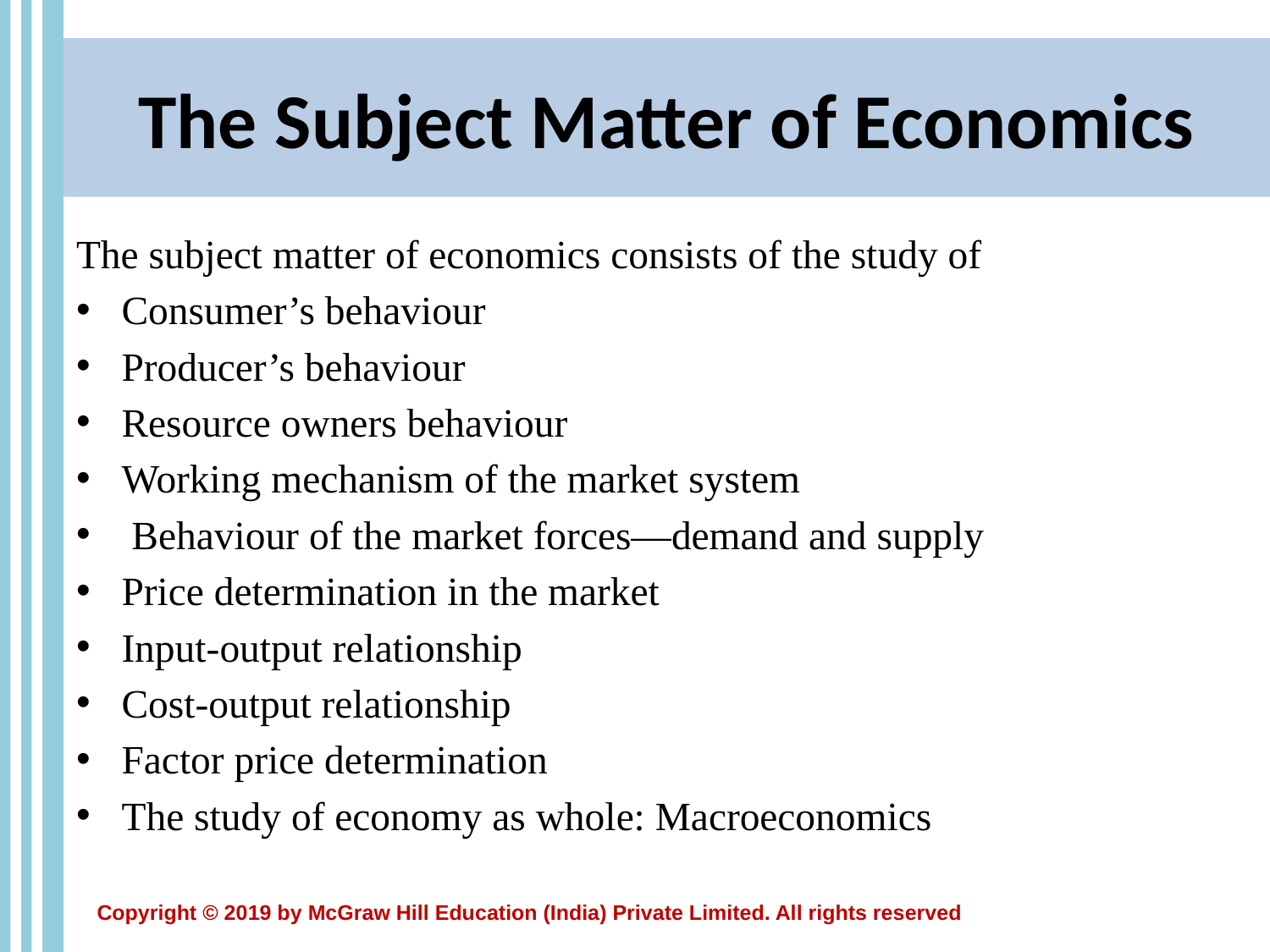

# The Subject Matter of Economics
The subject matter of economics consists of the study of
Consumer’s behaviour
Producer’s behaviour
Resource owners behaviour
Working mechanism of the market system
 Behaviour of the market forces—demand and supply
Price determination in the market
Input-output relationship
Cost-output relationship
Factor price determination
The study of economy as whole: Macroeconomics